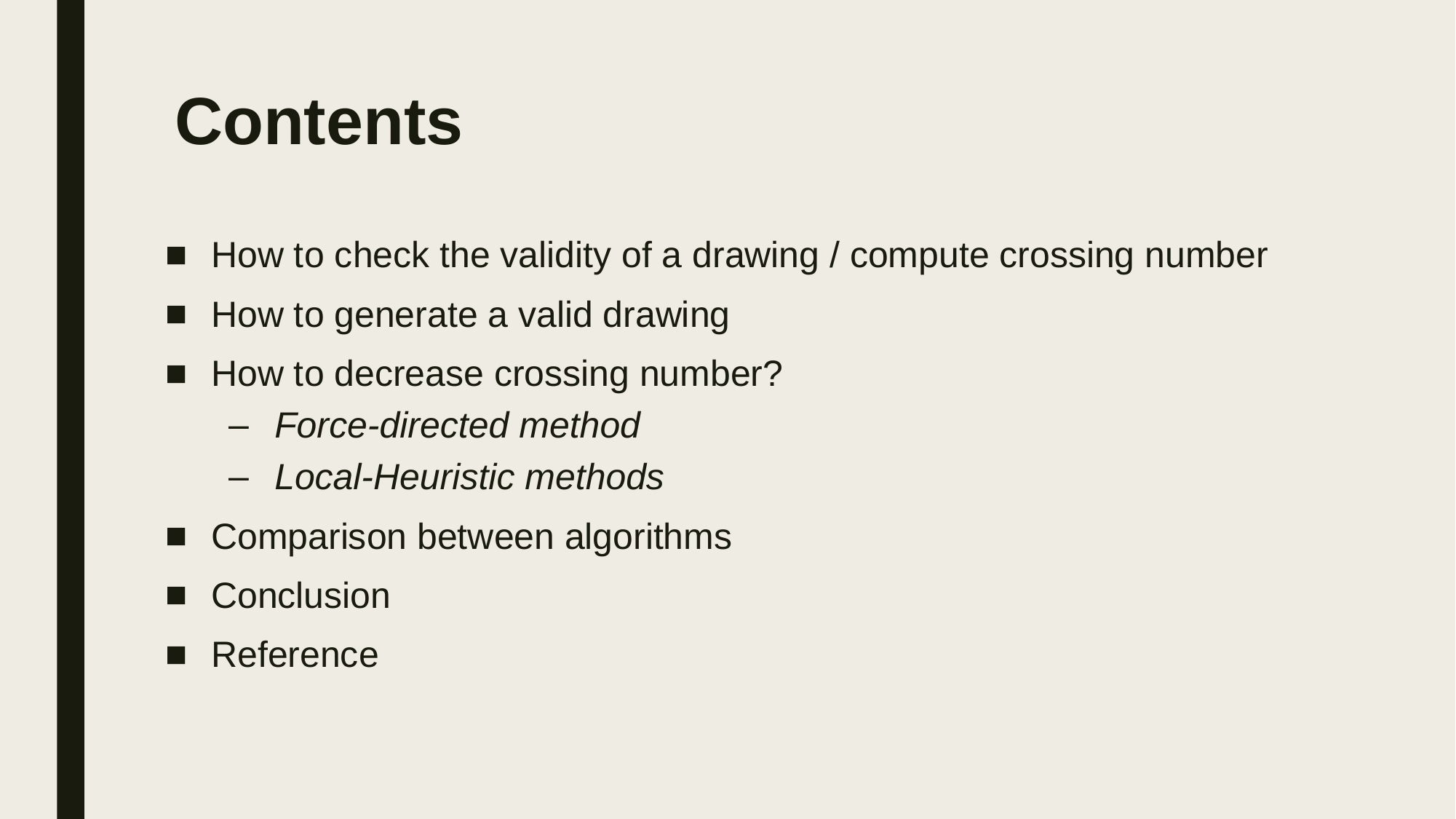

# Contents
How to check the validity of a drawing / compute crossing number
How to generate a valid drawing
How to decrease crossing number?
Force-directed method
Local-Heuristic methods
Comparison between algorithms
Conclusion
Reference